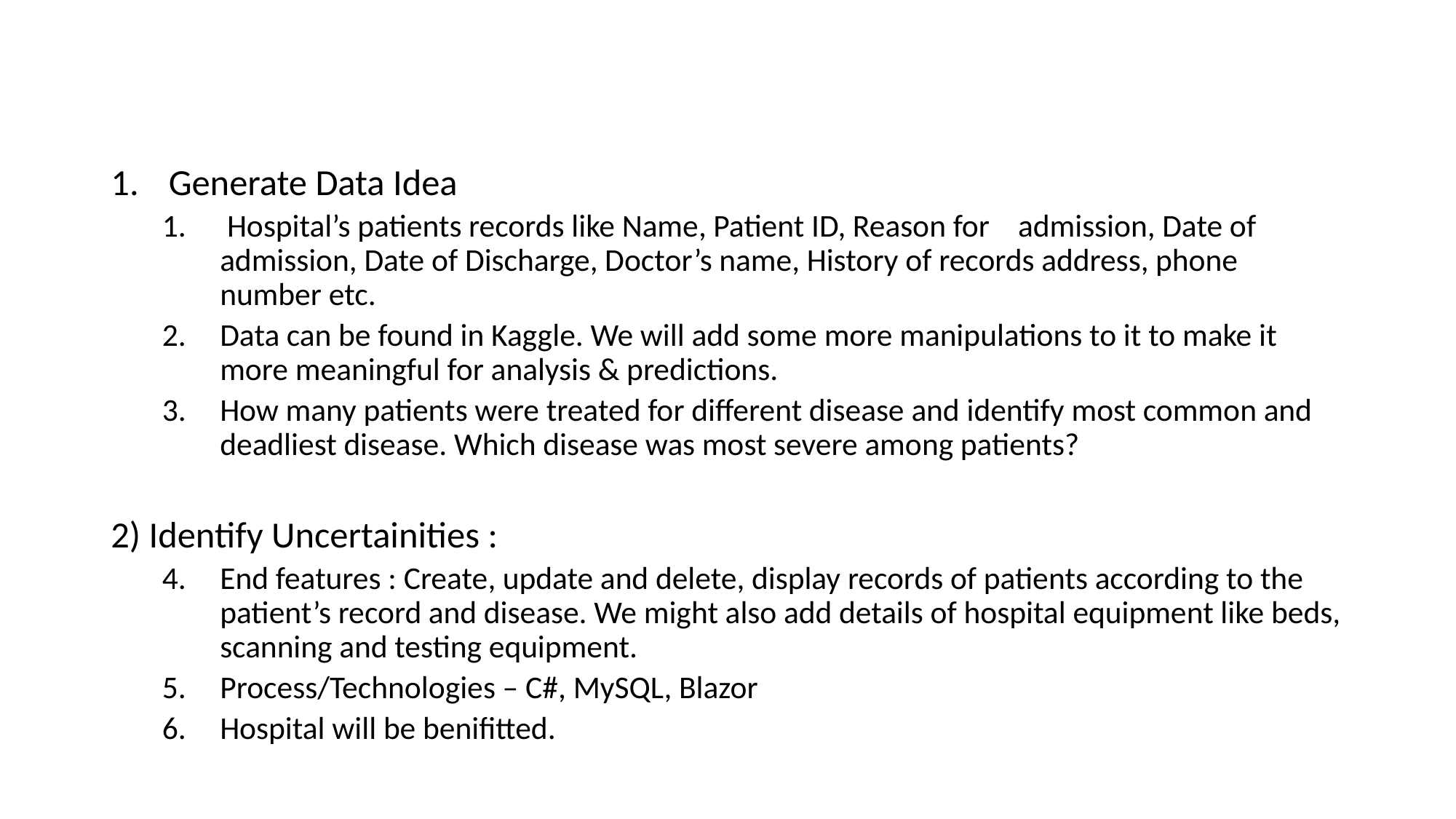

#
Generate Data Idea
 Hospital’s patients records like Name, Patient ID, Reason for    admission, Date of admission, Date of Discharge, Doctor’s name, History of records address, phone number etc.
Data can be found in Kaggle. We will add some more manipulations to it to make it more meaningful for analysis & predictions.
How many patients were treated for different disease and identify most common and deadliest disease. Which disease was most severe among patients?

2) Identify Uncertainities :
End features : Create, update and delete, display records of patients according to the patient’s record and disease. We might also add details of hospital equipment like beds, scanning and testing equipment.
Process/Technologies – C#, MySQL, Blazor
Hospital will be benifitted.